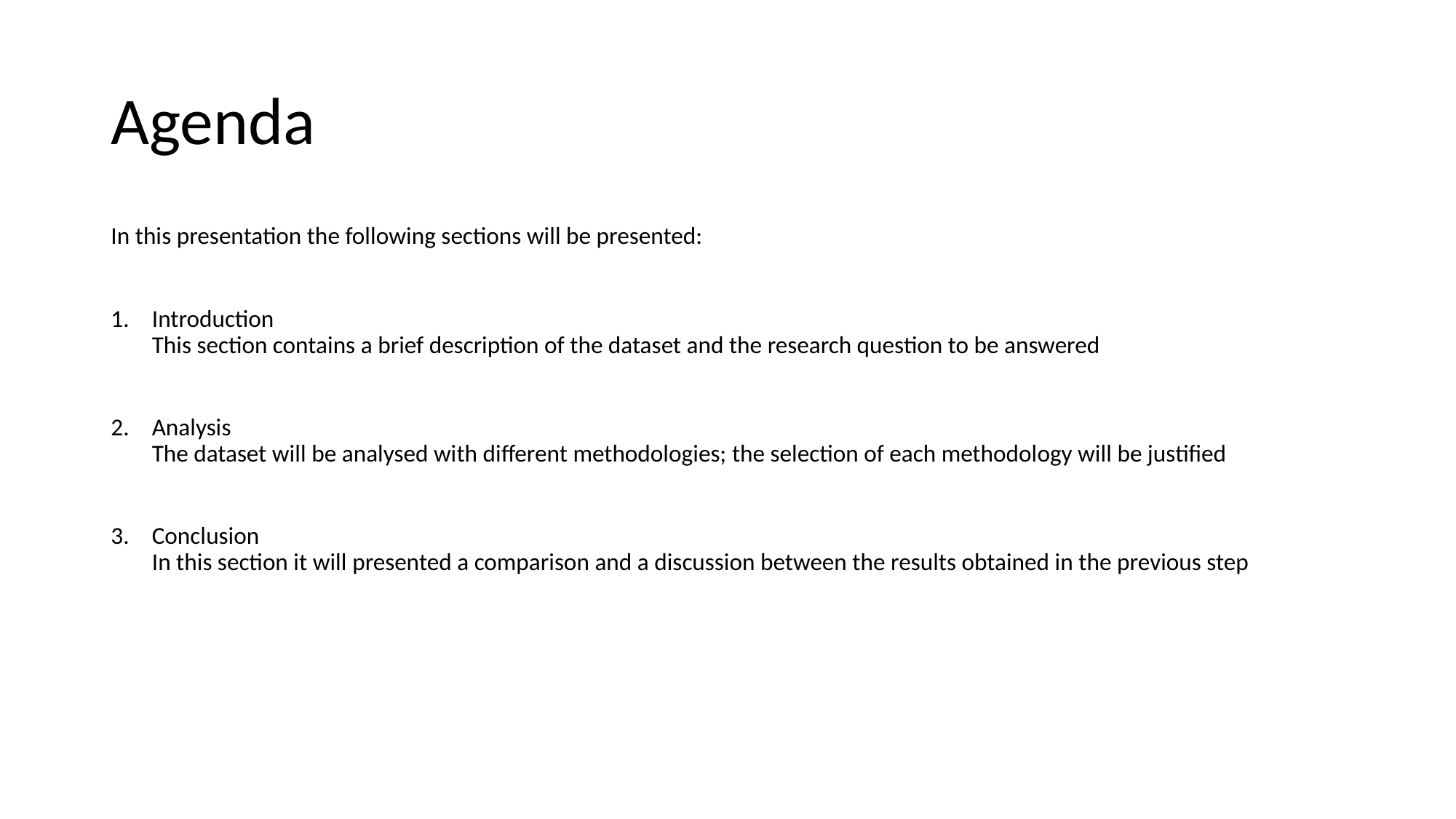

# Agenda
In this presentation the following sections will be presented:

Introduction
This section contains a brief description of the dataset and the research question to be answered

Analysis
The dataset will be analysed with different methodologies; the selection of each methodology will be justified

Conclusion
In this section it will presented a comparison and a discussion between the results obtained in the previous step